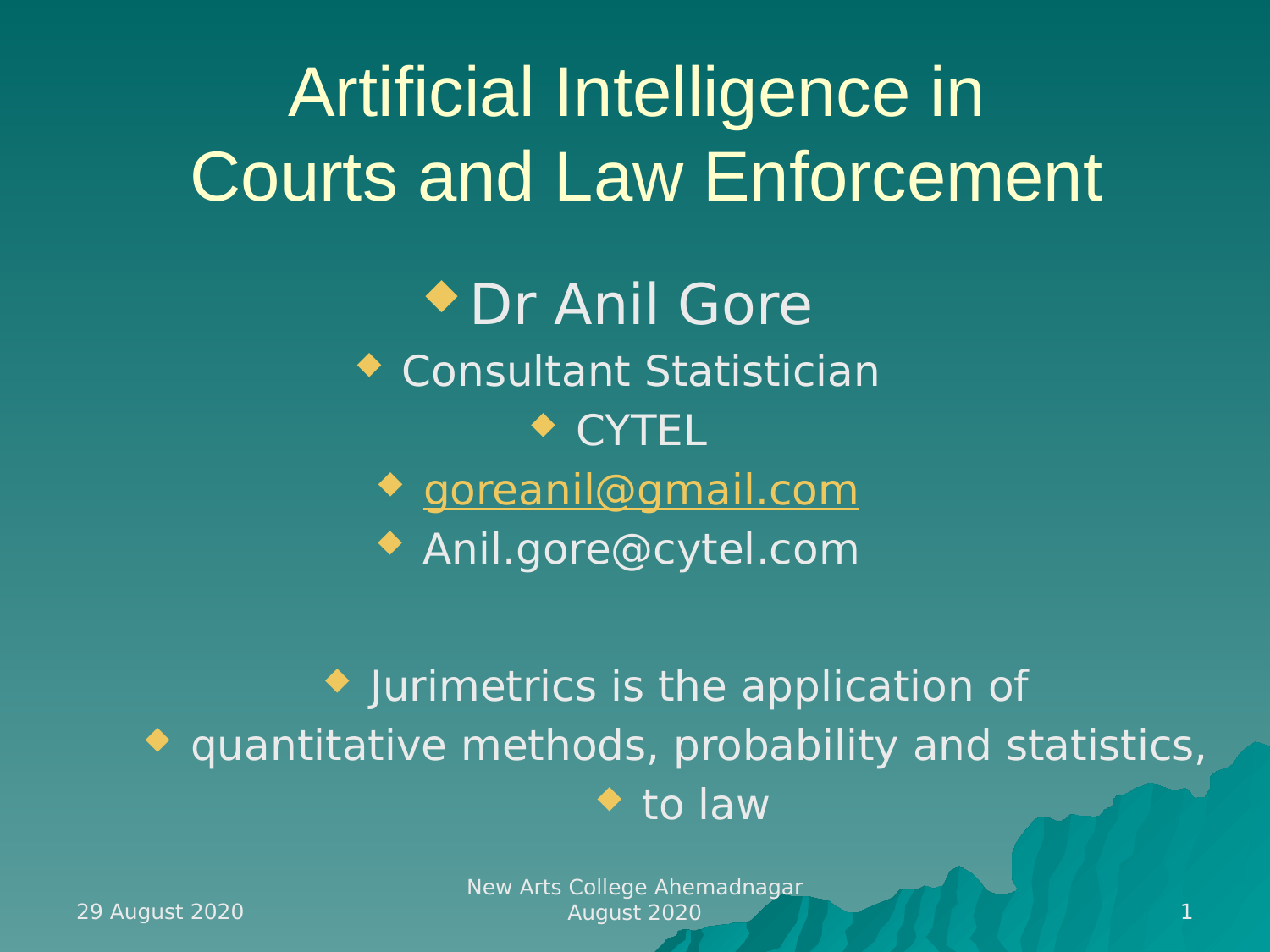

# Artificial Intelligence in Courts and Law Enforcement
Dr Anil Gore
Consultant Statistician
CYTEL
goreanil@gmail.com
Anil.gore@cytel.com

Jurimetrics is the application of
quantitative methods, probability and statistics,
to law
29 August 2020
1
New Arts College Ahemadnagar August 2020